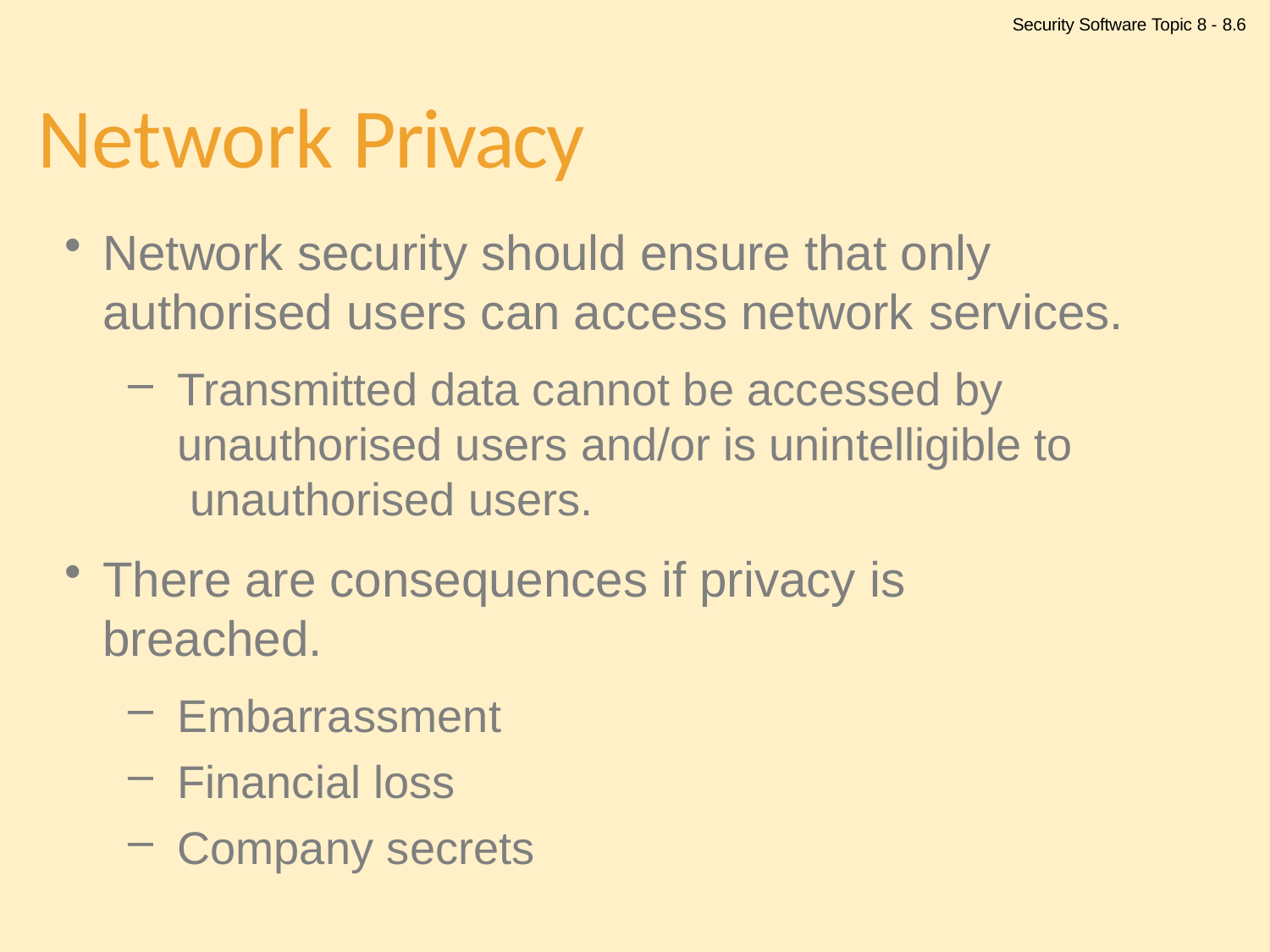

Security Software Topic 8 - 8.6
# Network Privacy
Network security should ensure that only  authorised users can access network services.
Transmitted data cannot be accessed by  unauthorised users and/or is unintelligible to  unauthorised users.
There are consequences if privacy is breached.
Embarrassment
Financial loss
Company secrets